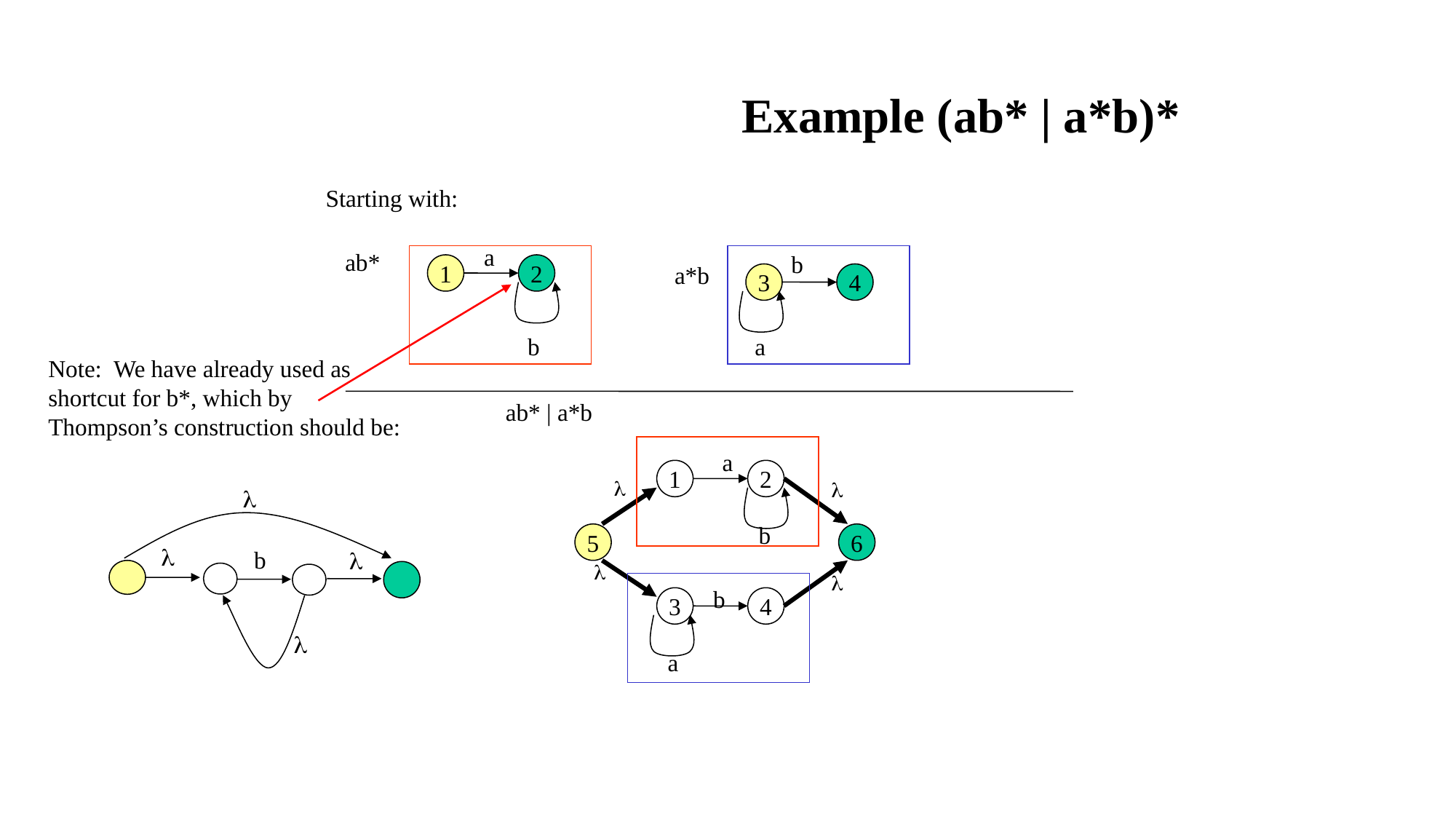

# Example (ab* | a*b)*
Starting with:
a
ab*
b

1
2
a*b
3
4

b
a
Note:  We have already used as shortcut for b*, which by Thompson’s construction should be:

ab* | a*b

a
1
2
λ
λ

λ

b
5
6
λ
b
λ
λ

λ

b

3
4

λ
a